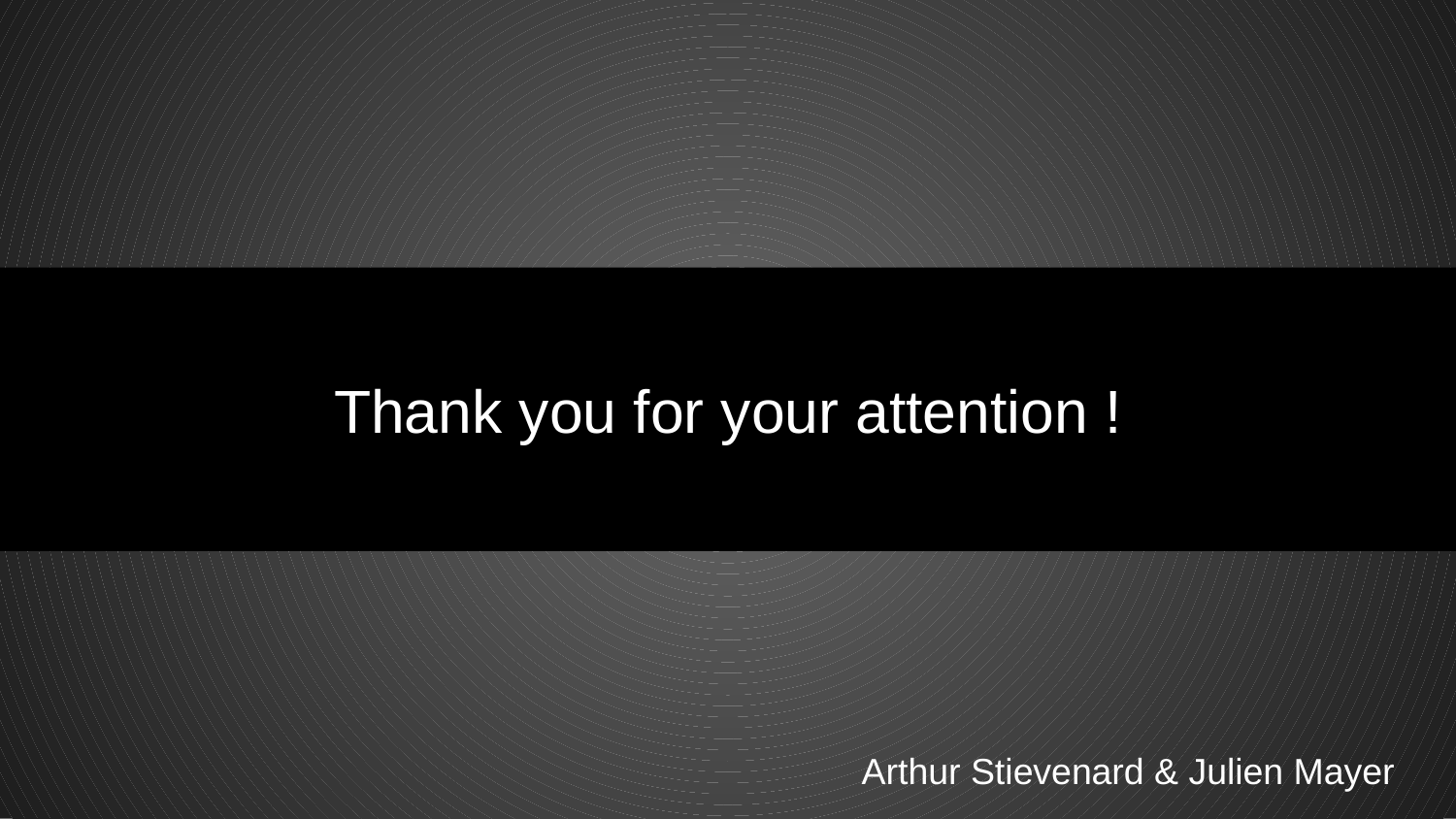

# Thank you for your attention !
Arthur Stievenard & Julien Mayer